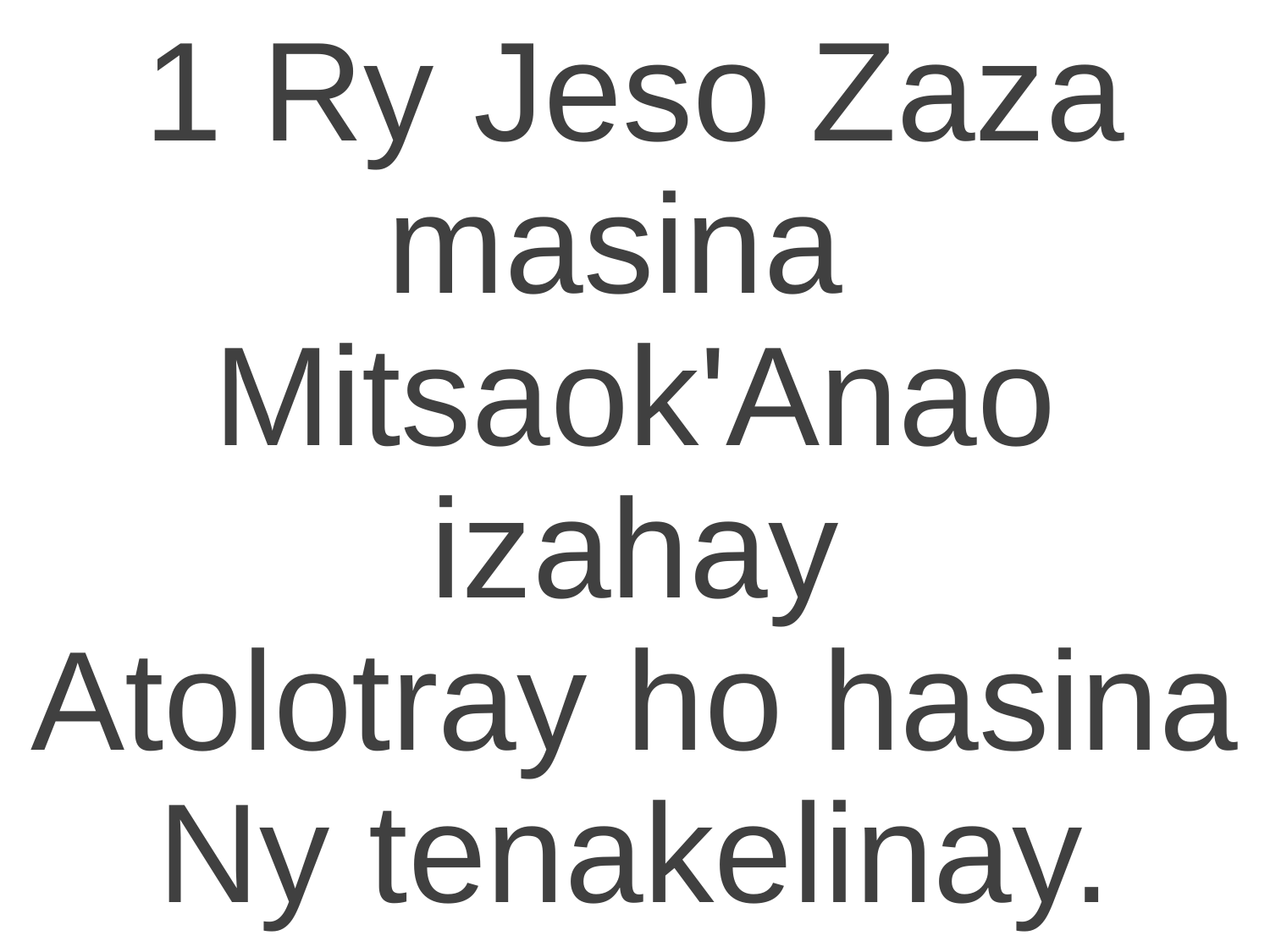

1 Ry Jeso Zaza masina
Mitsaok'Anao izahay
Atolotray ho hasina
Ny tenakelinay.